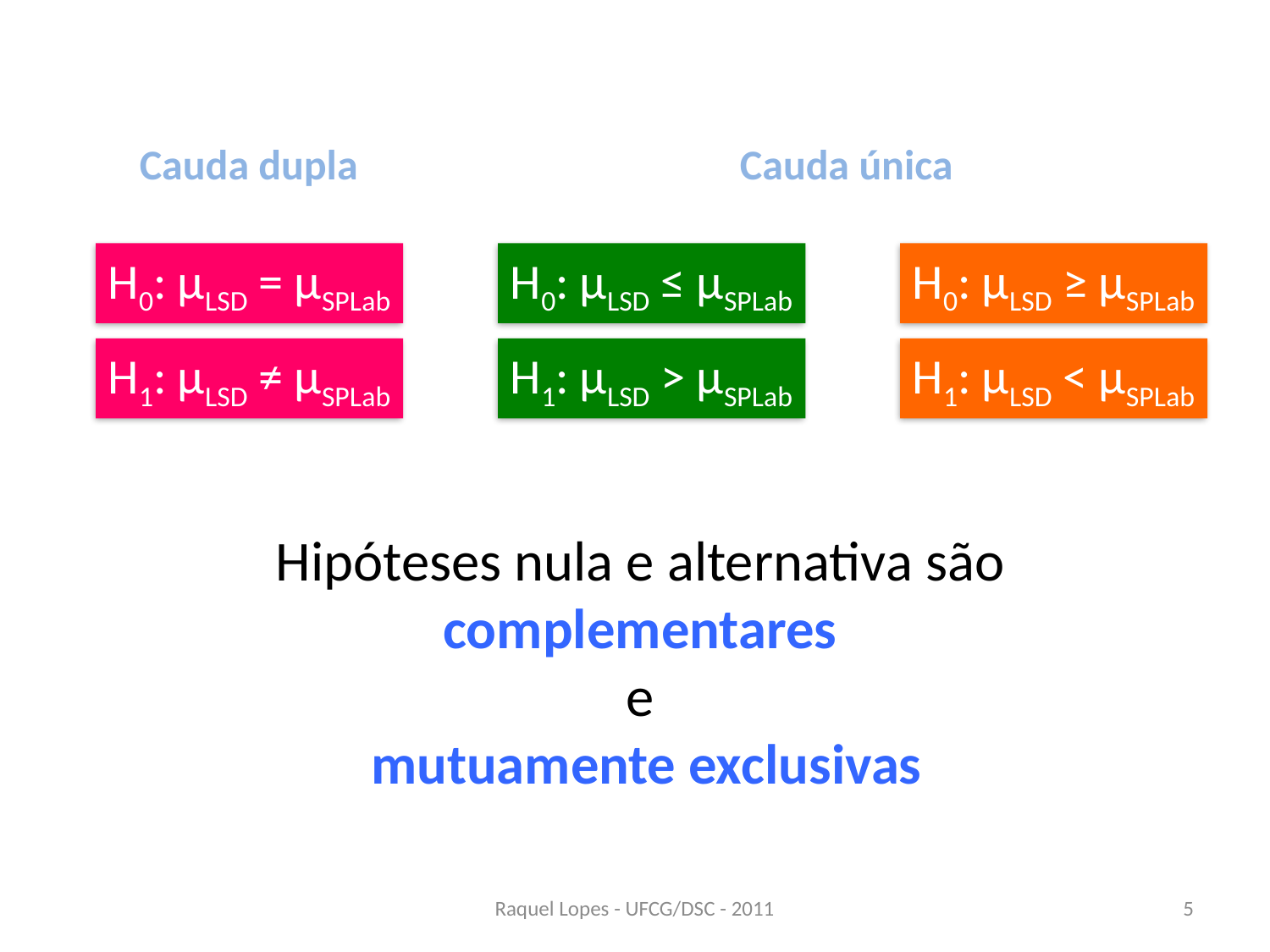

Cauda dupla
Cauda única
H0: μLSD = μSPLab
H0: μLSD ≤ μSPLab
H0: μLSD ≥ μSPLab
H1: μLSD ≠ μSPLab
H1: μLSD > μSPLab
H1: μLSD < μSPLab
Hipóteses nula e alternativa são
complementares
e
mutuamente exclusivas
Raquel Lopes - UFCG/DSC - 2011
5